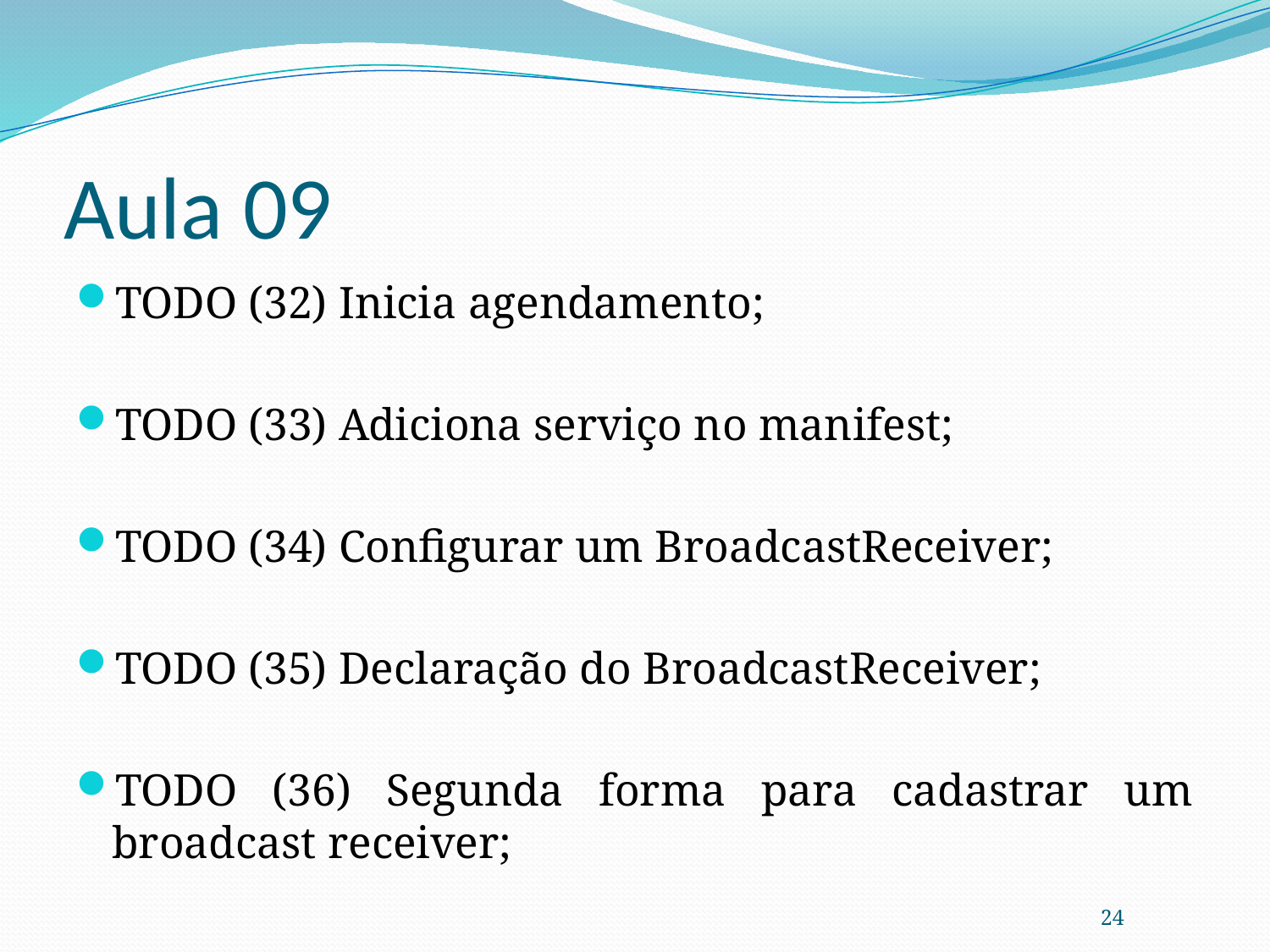

# Aula 09
TODO (32) Inicia agendamento;

TODO (33) Adiciona serviço no manifest;

TODO (34) Configurar um BroadcastReceiver;

TODO (35) Declaração do BroadcastReceiver;

TODO (36) Segunda forma para cadastrar um broadcast receiver;

24